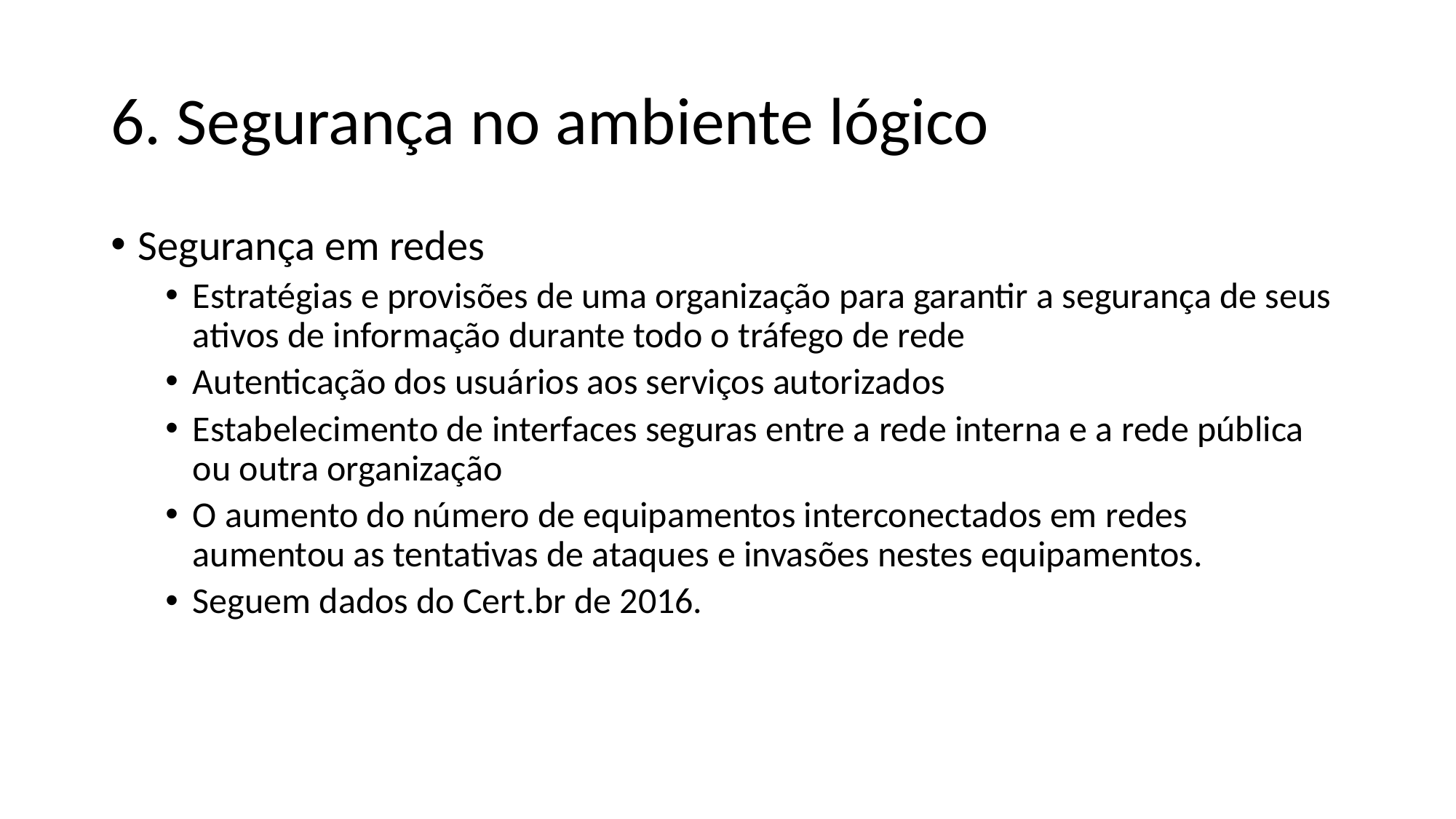

# 6. Segurança no ambiente lógico
Segurança em redes
Estratégias e provisões de uma organização para garantir a segurança de seus ativos de informação durante todo o tráfego de rede
Autenticação dos usuários aos serviços autorizados
Estabelecimento de interfaces seguras entre a rede interna e a rede pública ou outra organização
O aumento do número de equipamentos interconectados em redes aumentou as tentativas de ataques e invasões nestes equipamentos.
Seguem dados do Cert.br de 2016.